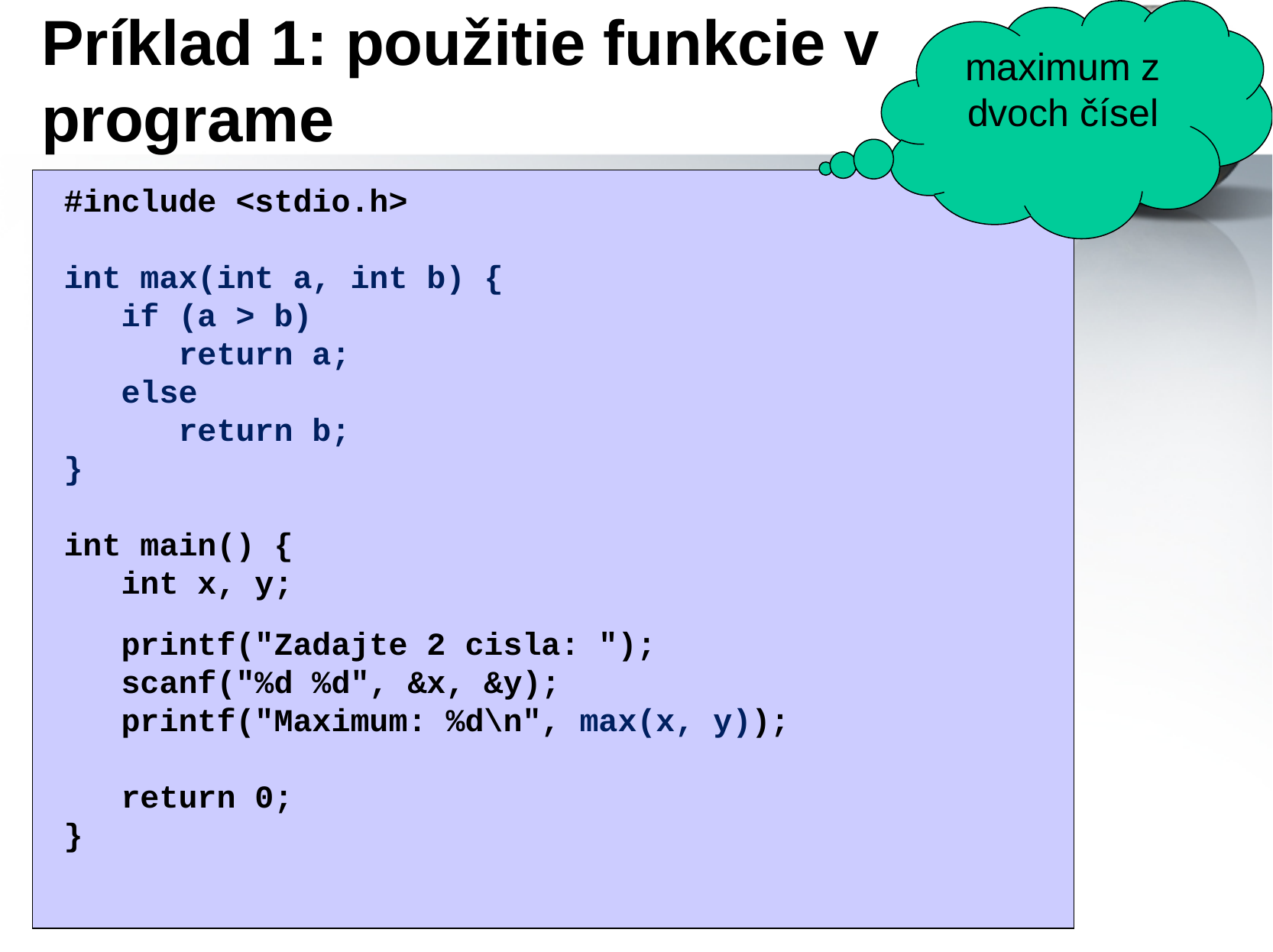

maximum z dvoch čísel
# Príklad 1: použitie funkcie v programe

#include <stdio.h>

int max(int a, int b) {
   if (a > b)
      return a;
   else
      return b;
}

int main() {
   int x, y;

   printf("Zadajte 2 cisla: ");
   scanf("%d %d", &x, &y);
   printf("Maximum: %d\n", max(x, y));

   return 0;
}